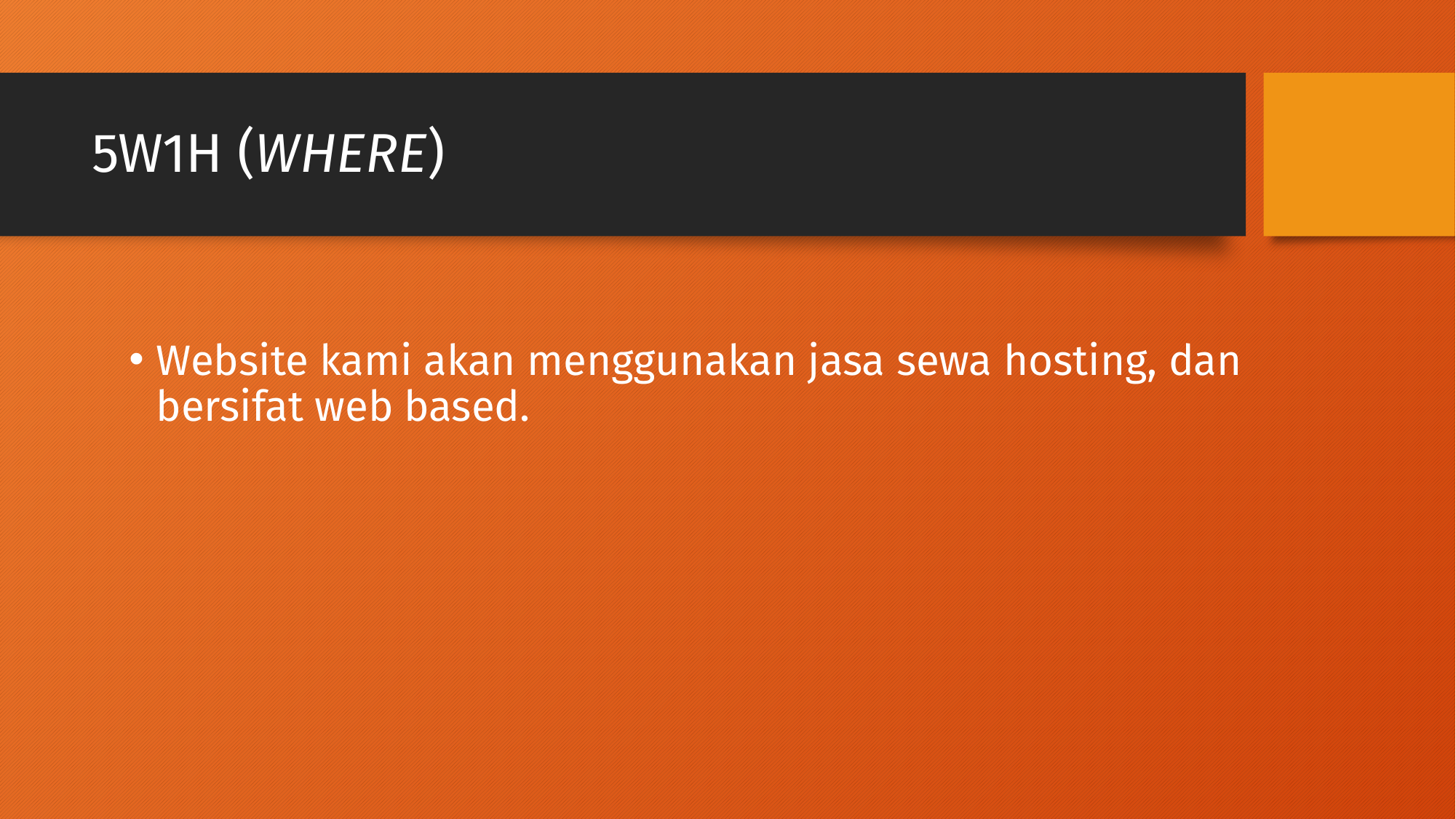

# 5W1H (WHERE)
Website kami akan menggunakan jasa sewa hosting, dan bersifat web based.